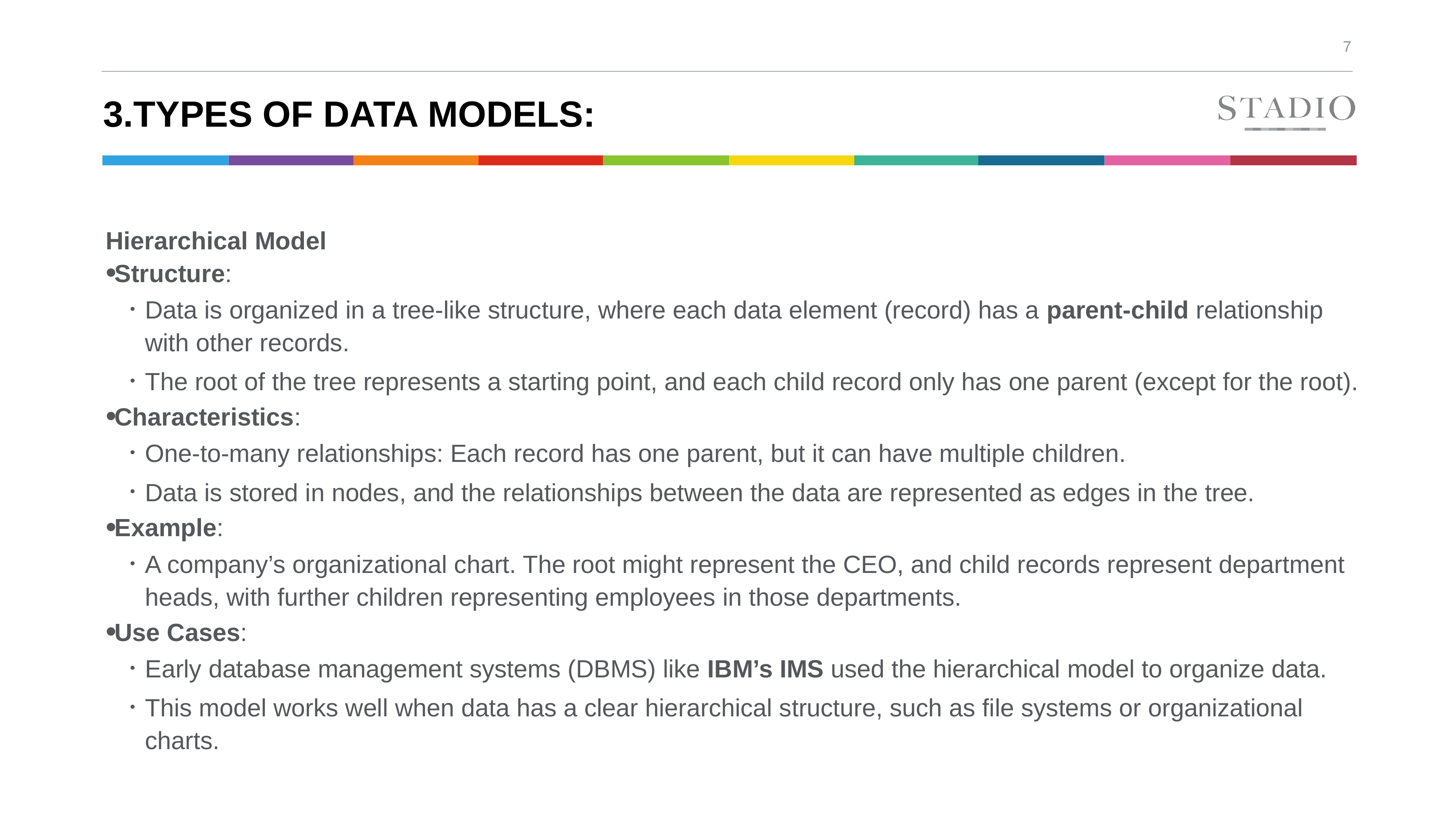

# 3.Types of Data Models:
Hierarchical Model
Structure:
Data is organized in a tree-like structure, where each data element (record) has a parent-child relationship with other records.
The root of the tree represents a starting point, and each child record only has one parent (except for the root).
Characteristics:
One-to-many relationships: Each record has one parent, but it can have multiple children.
Data is stored in nodes, and the relationships between the data are represented as edges in the tree.
Example:
A company’s organizational chart. The root might represent the CEO, and child records represent department heads, with further children representing employees in those departments.
Use Cases:
Early database management systems (DBMS) like IBM’s IMS used the hierarchical model to organize data.
This model works well when data has a clear hierarchical structure, such as file systems or organizational charts.